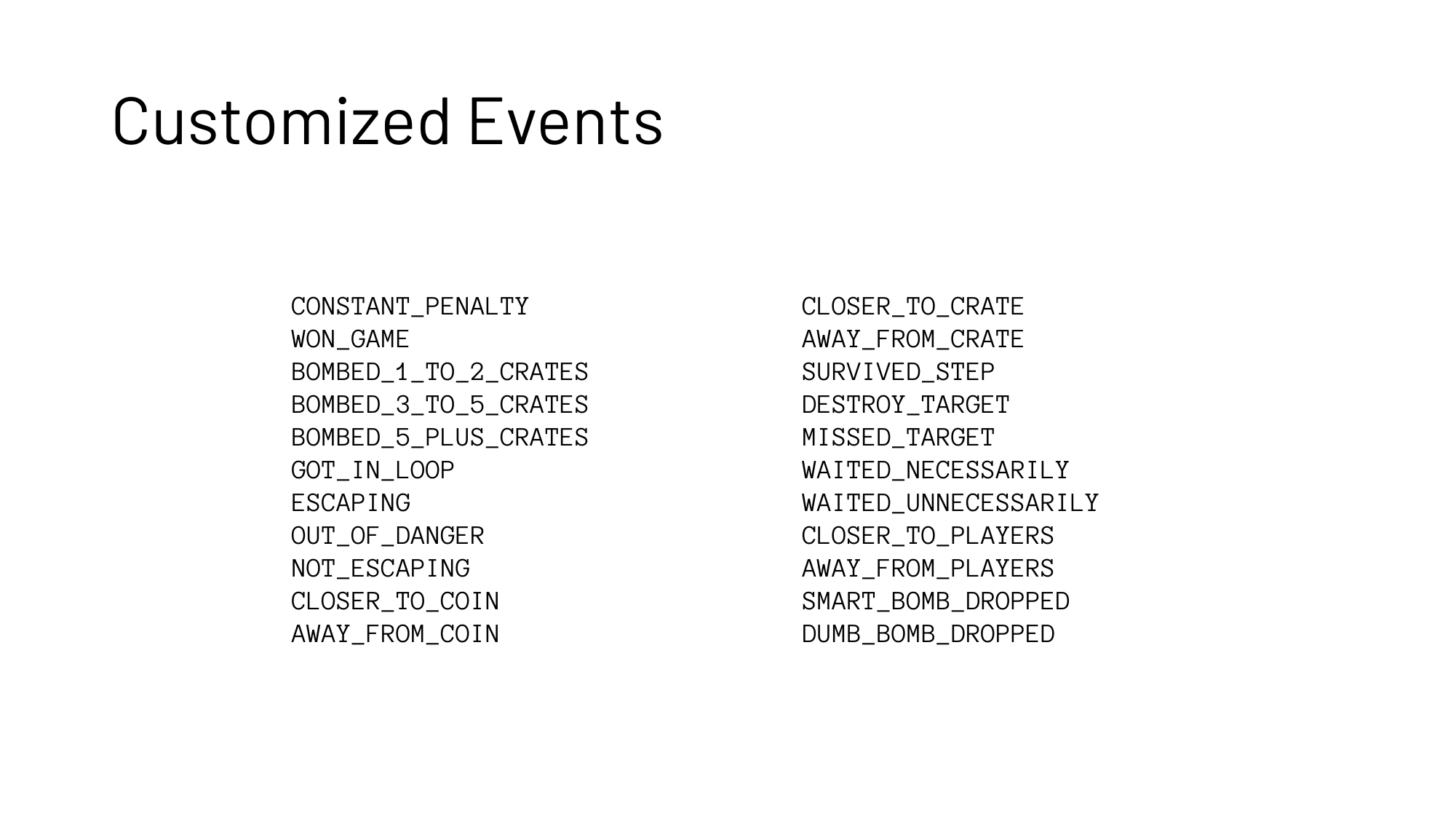

# Customized Events
CONSTANT_PENALTY
WON_GAME
BOMBED_1_TO_2_CRATES
BOMBED_3_TO_5_CRATES
BOMBED_5_PLUS_CRATES
GOT_IN_LOOP
ESCAPING
OUT_OF_DANGER
NOT_ESCAPING
CLOSER_TO_COIN
AWAY_FROM_COIN
CLOSER_TO_CRATE
AWAY_FROM_CRATE
SURVIVED_STEP
DESTROY_TARGET
MISSED_TARGET
WAITED_NECESSARILY
WAITED_UNNECESSARILY
CLOSER_TO_PLAYERS
AWAY_FROM_PLAYERS
SMART_BOMB_DROPPED
DUMB_BOMB_DROPPED